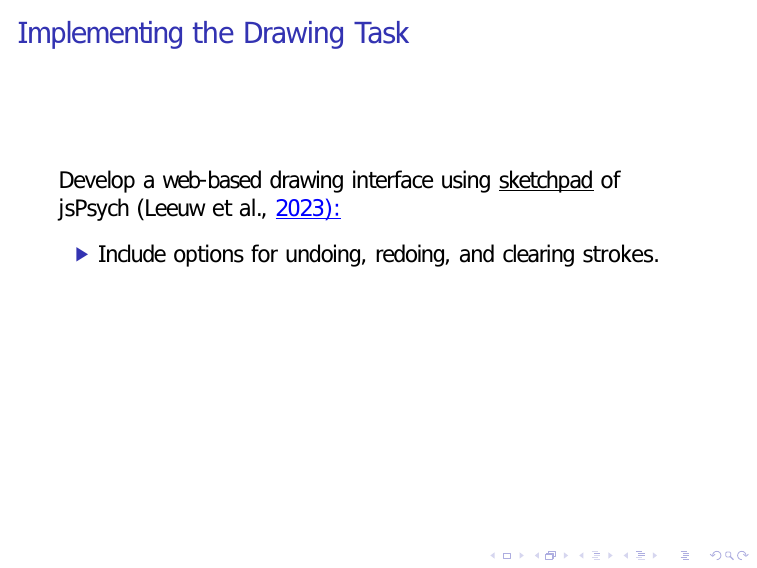

# Implementing the Drawing Task
Develop a web-based drawing interface using sketchpad of jsPsych (Leeuw et al., 2023):
▶ Include options for undoing, redoing, and clearing strokes.